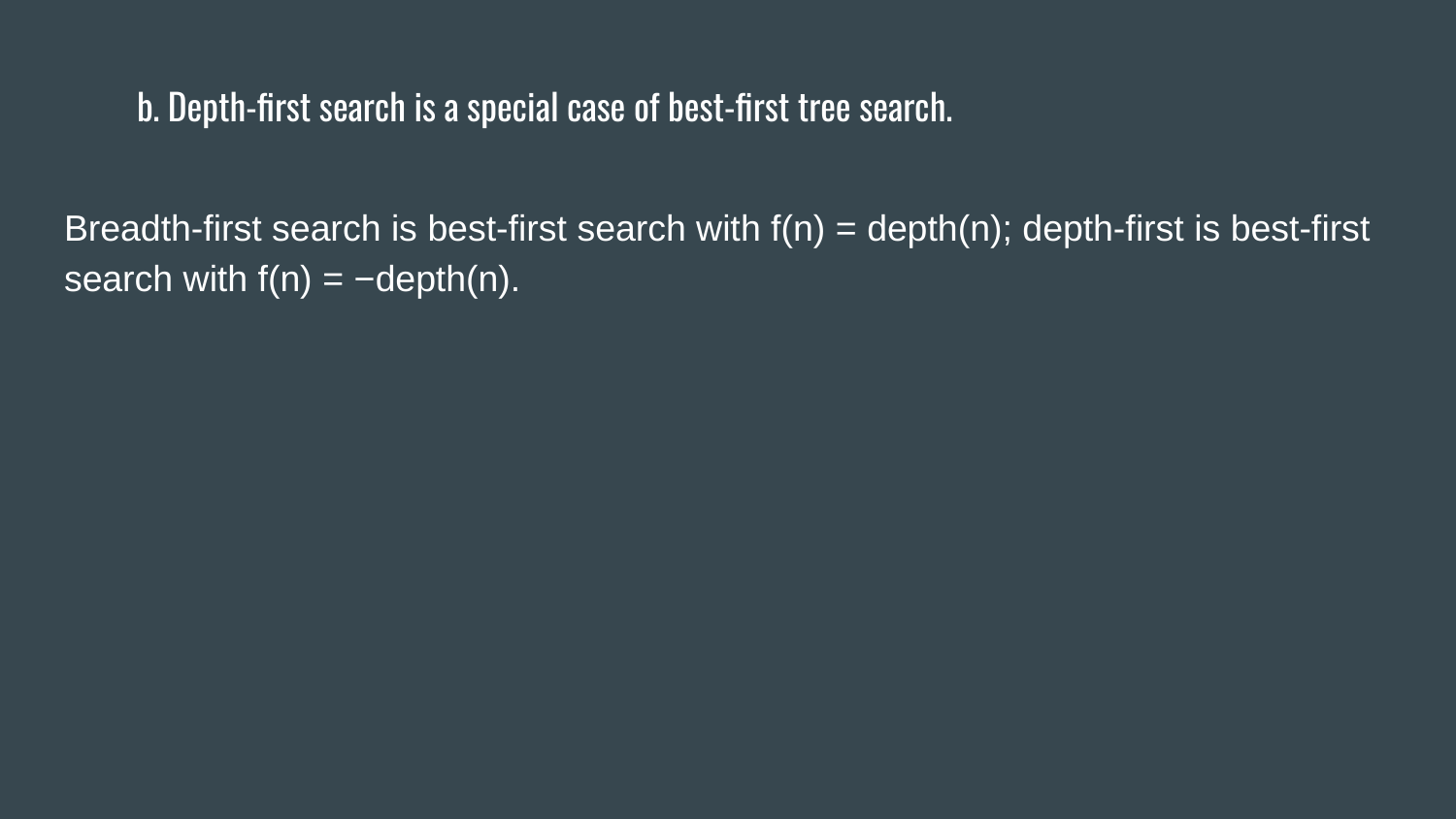

# b. Depth-first search is a special case of best-first tree search.
Breadth-first search is best-first search with f(n) = depth(n); depth-first is best-first search with f(n) = −depth(n).